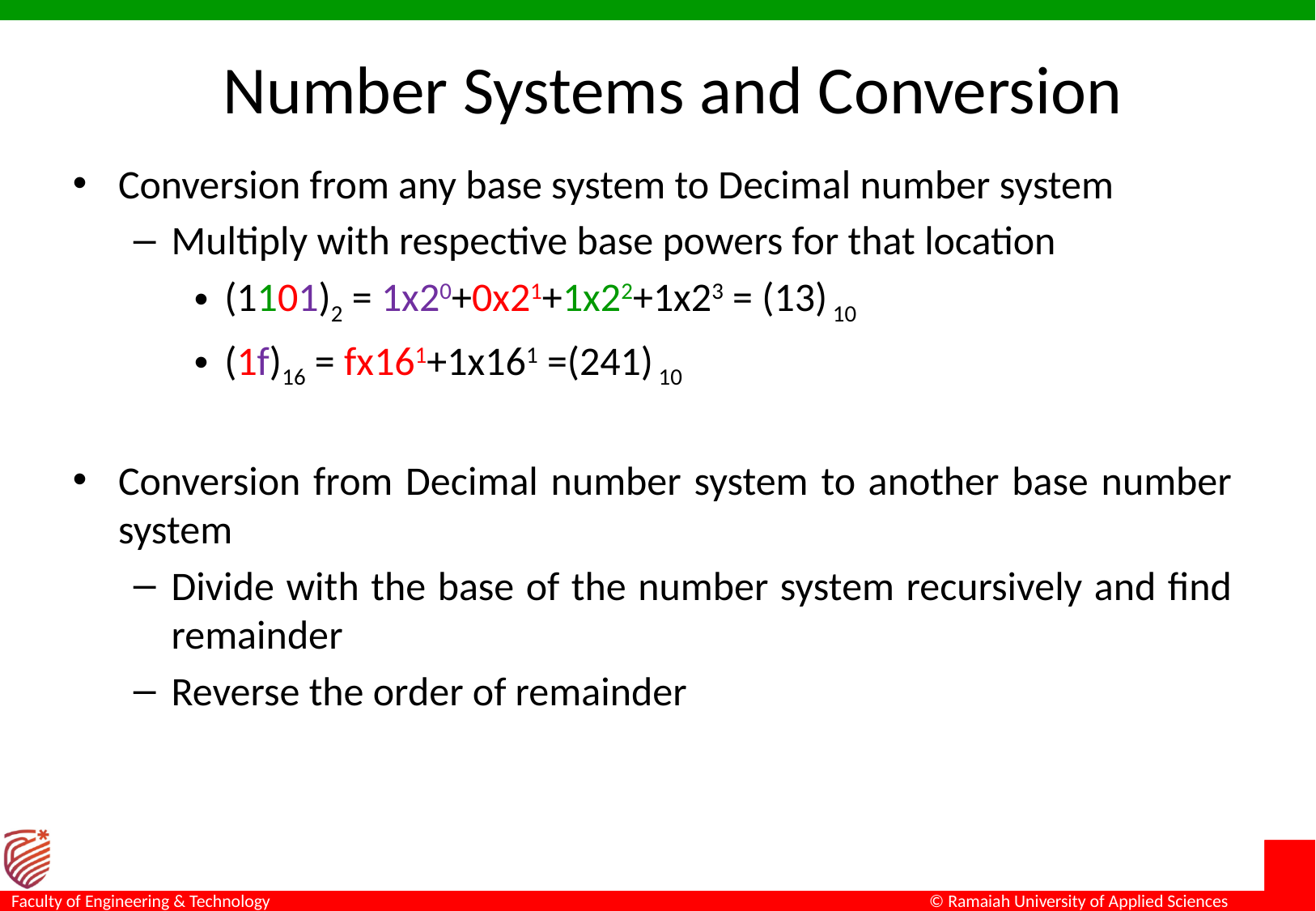

# Number Systems and Conversion
Conversion from any base system to Decimal number system
Multiply with respective base powers for that location
(1101)2 = 1x20+0x21+1x22+1x23 = (13) 10
(1f)16 = fx161+1x161 =(241) 10

Conversion from Decimal number system to another base number system
Divide with the base of the number system recursively and find remainder
Reverse the order of remainder